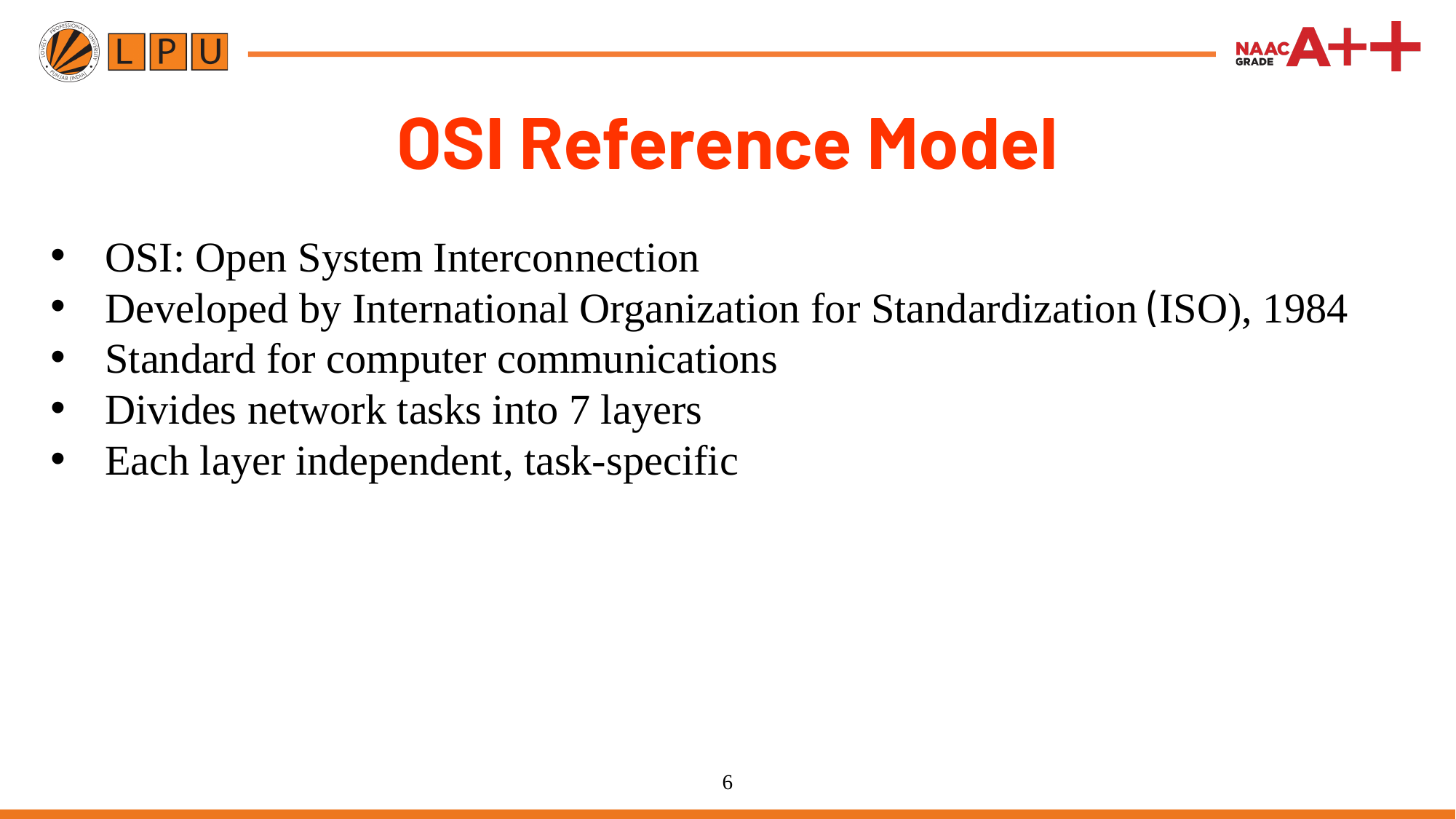

# OSI Reference Model
OSI: Open System Interconnection
Developed by International Organization for Standardization (ISO), 1984
Standard for computer communications
Divides network tasks into 7 layers
Each layer independent, task-specific
6